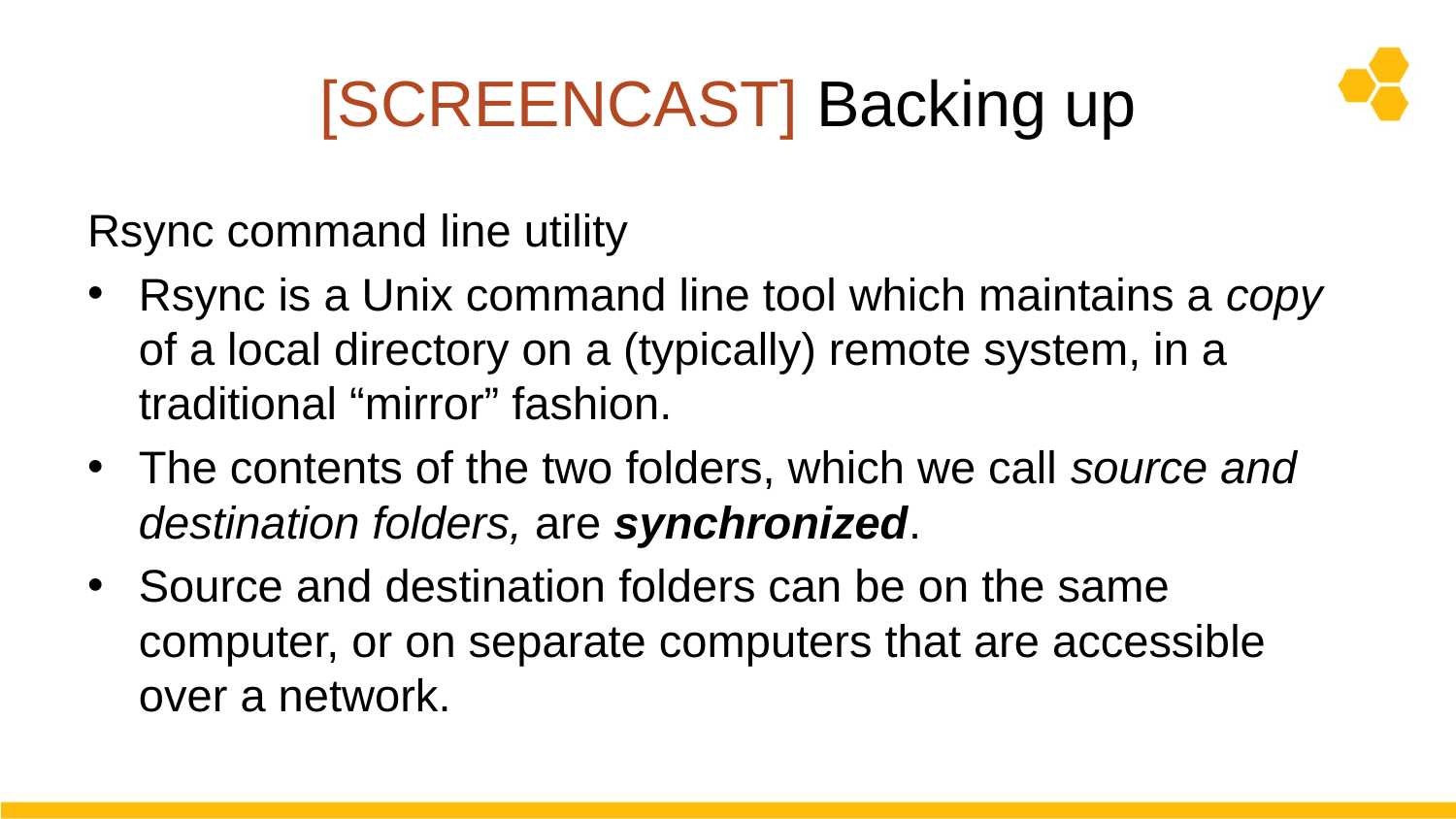

# [SCREENCAST] Backing up
Rsync command line utility
Rsync is a Unix command line tool which maintains a copy of a local directory on a (typically) remote system, in a traditional “mirror” fashion.
The contents of the two folders, which we call source and destination folders, are synchronized.
Source and destination folders can be on the same computer, or on separate computers that are accessible over a network.